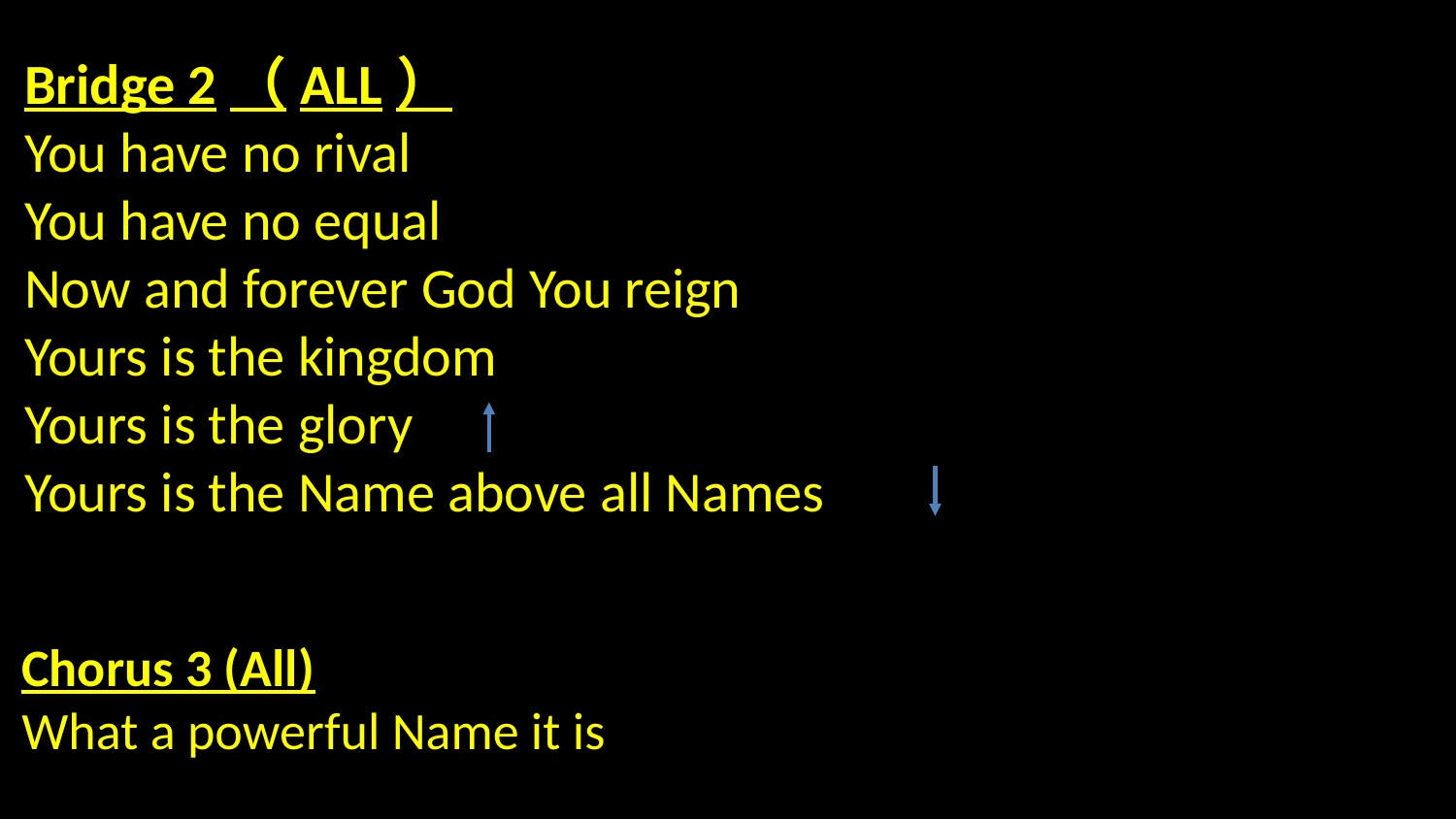

Bridge 2（ALL）
You have no rival
You have no equal
Now and forever God You reign
Yours is the kingdom
Yours is the glory
Yours is the Name above all Names

Chorus 3 (All)
What a powerful Name it is